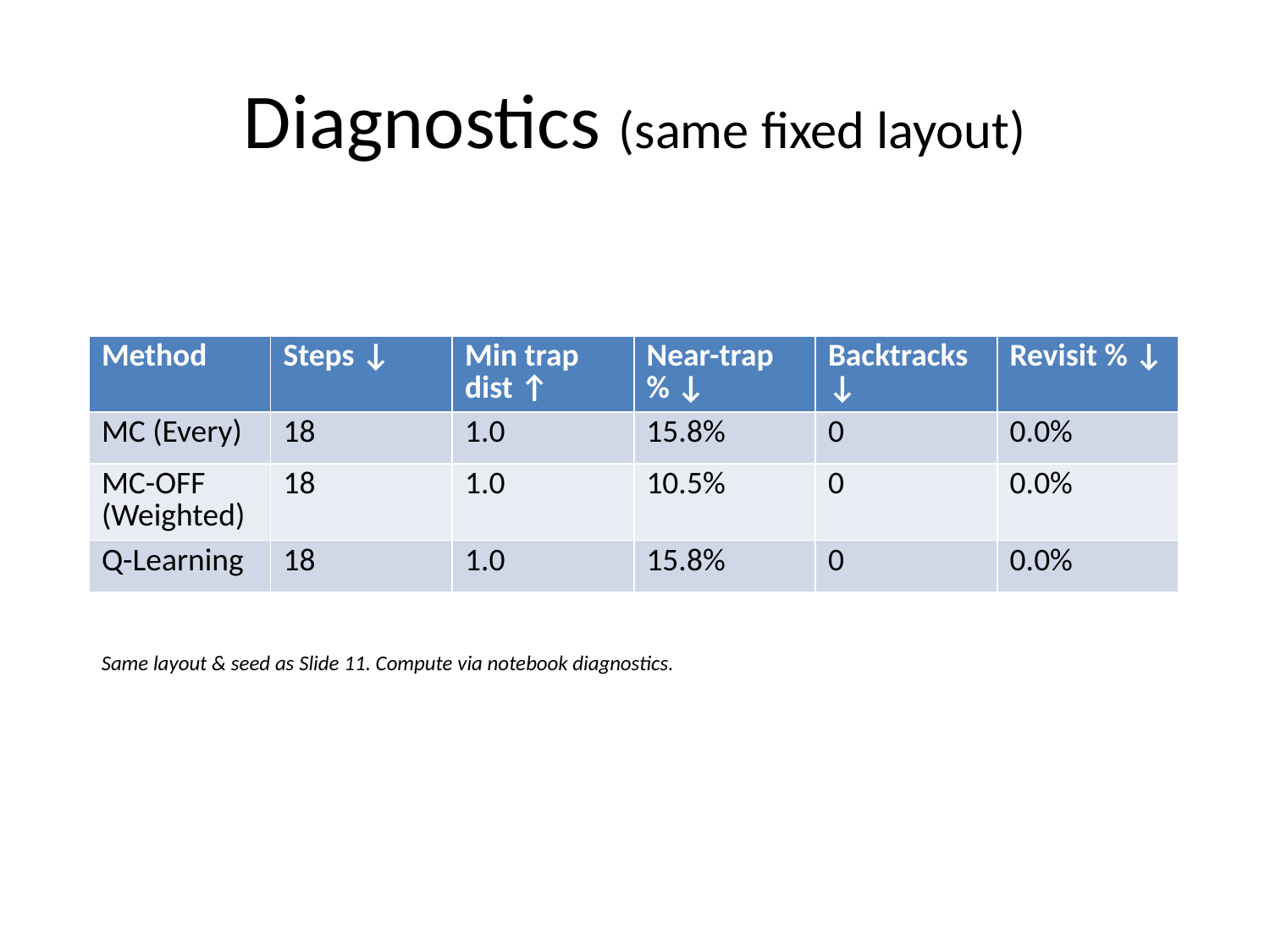

# Diagnostics (same fixed layout)
| Method | Steps ↓ | Min trap dist ↑ | Near-trap % ↓ | Backtracks ↓ | Revisit % ↓ |
| --- | --- | --- | --- | --- | --- |
| MC (Every) | 18 | 1.0 | 15.8% | 0 | 0.0% |
| MC-OFF (Weighted) | 18 | 1.0 | 10.5% | 0 | 0.0% |
| Q-Learning | 18 | 1.0 | 15.8% | 0 | 0.0% |
Same layout & seed as Slide 11. Compute via notebook diagnostics.